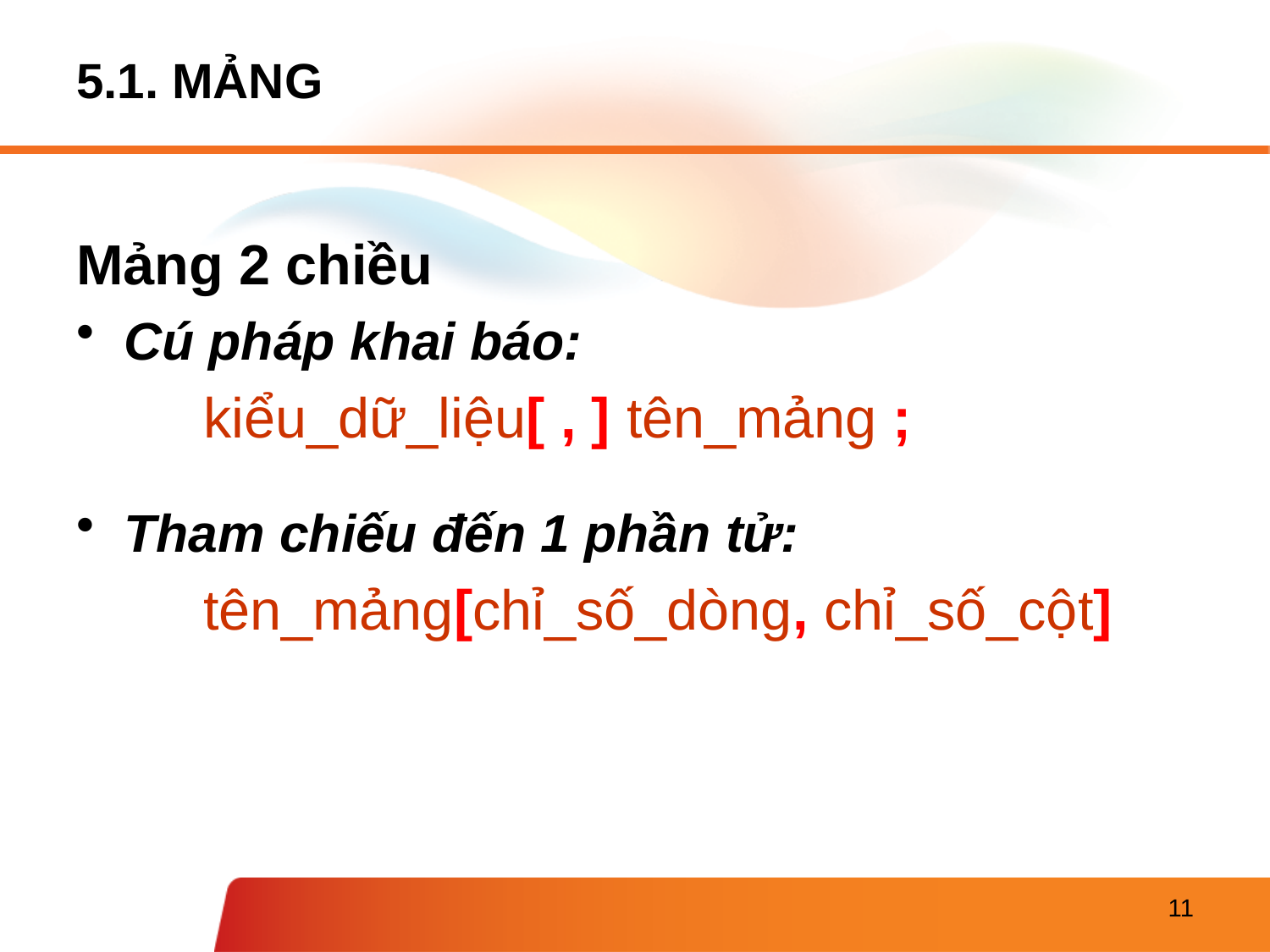

# 5.1. MẢNG
Mảng 2 chiều
Cú pháp khai báo:
	kiểu_dữ_liệu[ , ] tên_mảng ;

Tham chiếu đến 1 phần tử:
	tên_mảng[chỉ_số_dòng, chỉ_số_cột]
11